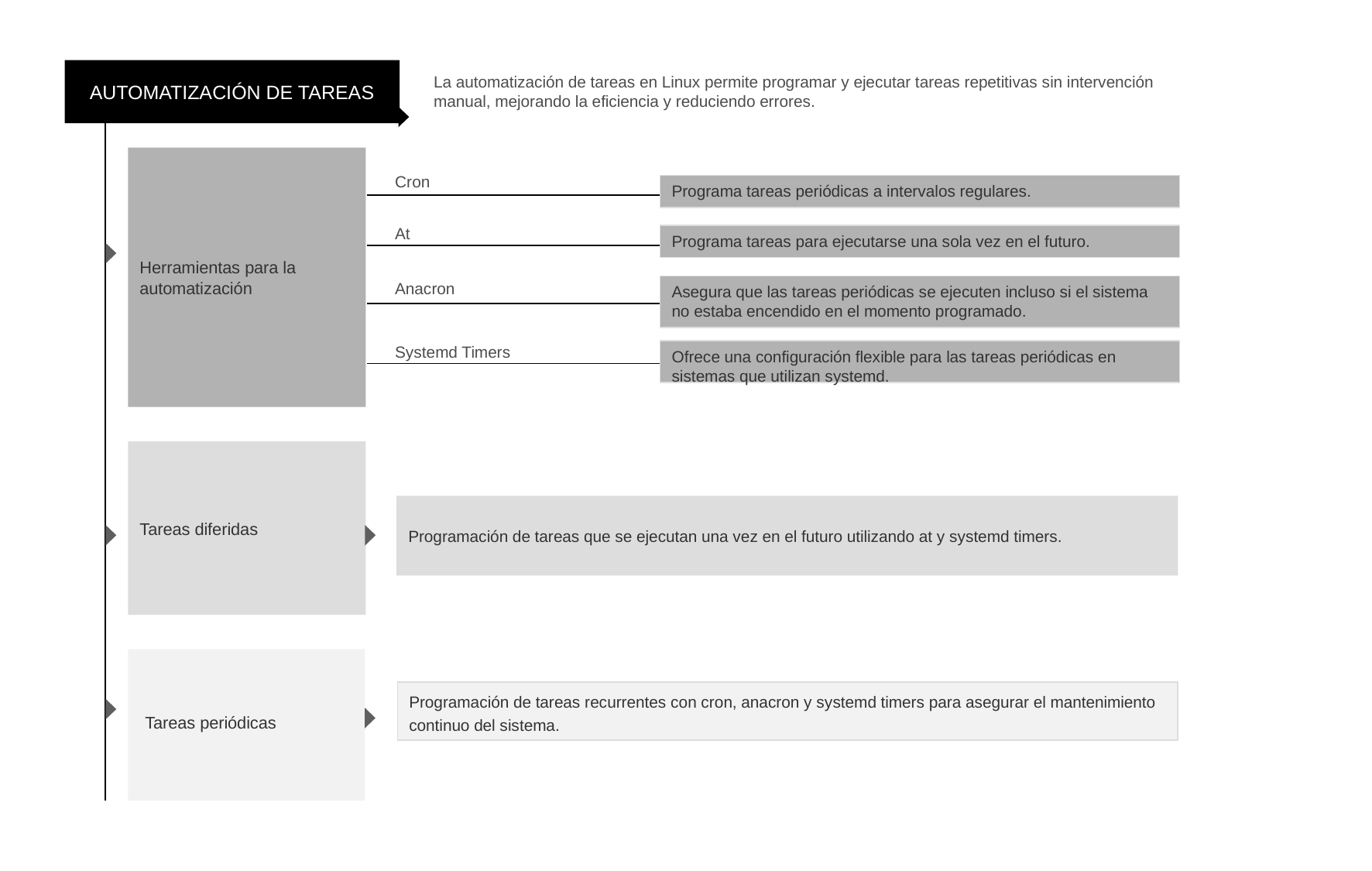

AUTOMATIZACIÓN DE TAREAS
La automatización de tareas en Linux permite programar y ejecutar tareas repetitivas sin intervención manual, mejorando la eficiencia y reduciendo errores.

Herramientas para la automatización
Cron
Programa tareas periódicas a intervalos regulares.
At
Programa tareas para ejecutarse una sola vez en el futuro.

Anacron
Asegura que las tareas periódicas se ejecuten incluso si el sistema no estaba encendido en el momento programado.
Systemd Timers
Ofrece una configuración flexible para las tareas periódicas en sistemas que utilizan systemd.
Tareas diferidas
Programación de tareas que se ejecutan una vez en el futuro utilizando at y systemd timers.

Programación de tareas recurrentes con cron, anacron y systemd timers para asegurar el mantenimiento continuo del sistema.

Tareas periódicas